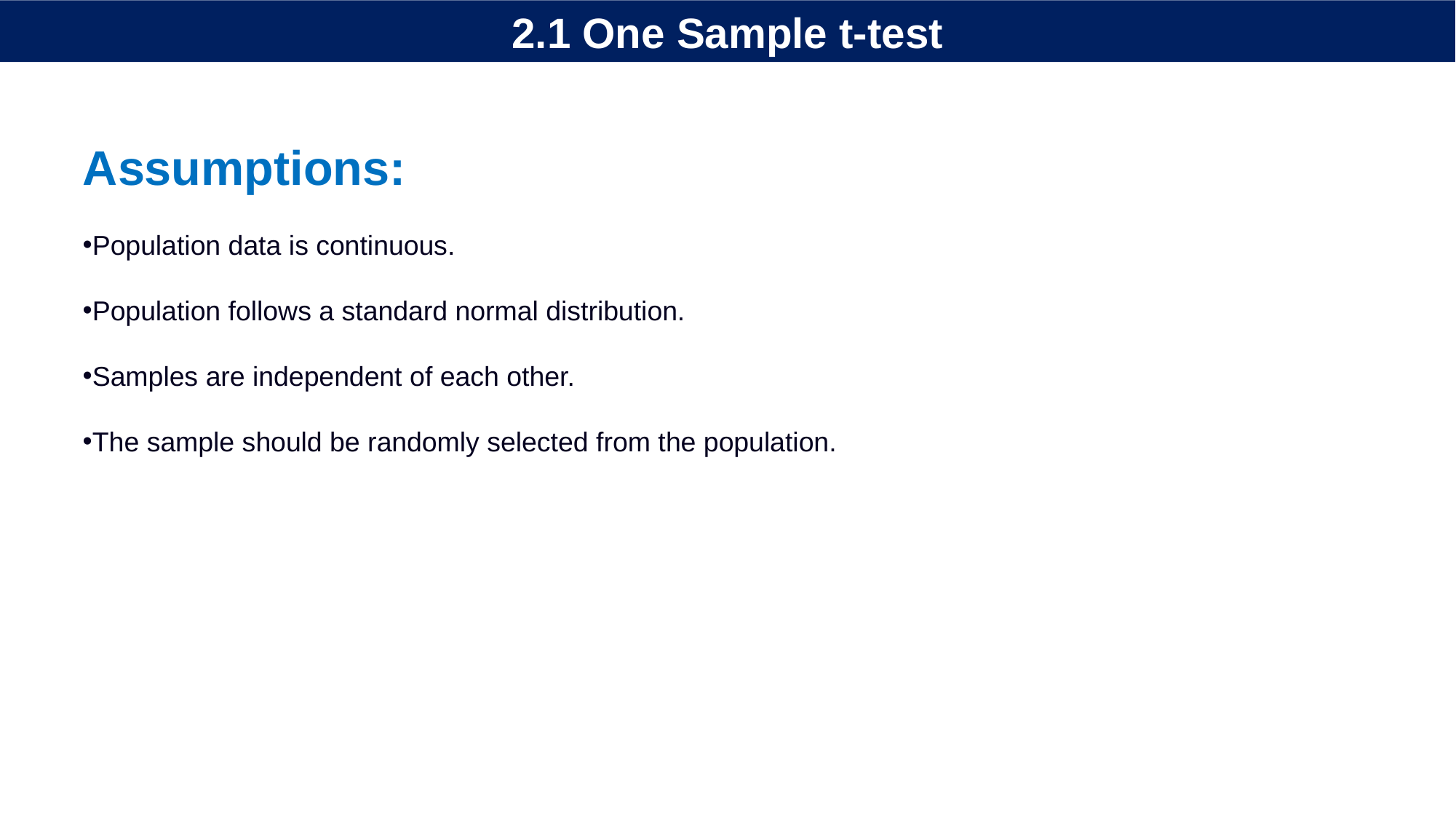

2.1 One Sample t-test
Assumptions:

Population data is continuous.

Population follows a standard normal distribution.

Samples are independent of each other.

The sample should be randomly selected from the population.